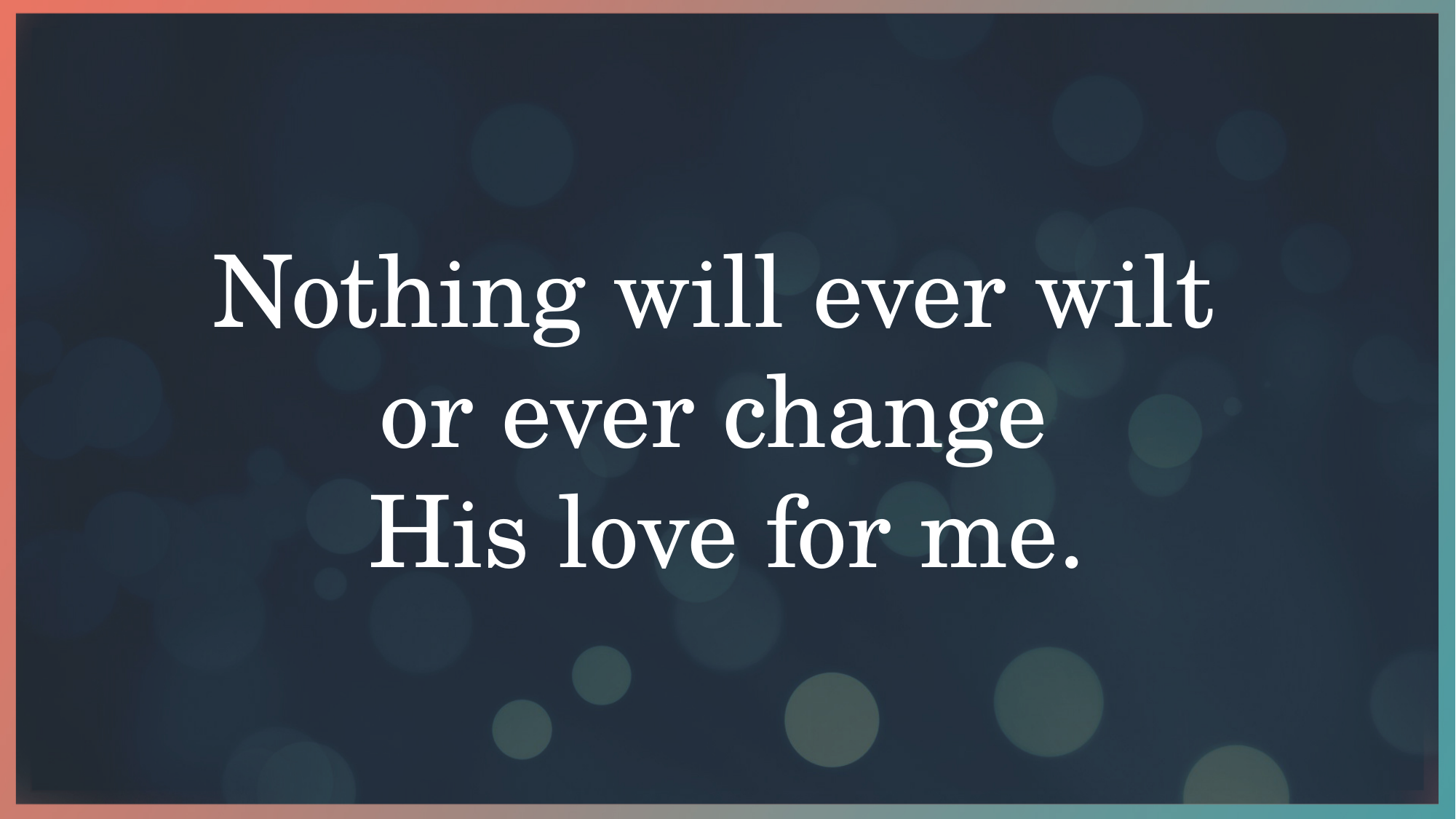

Nothing will ever wilt
or ever change
His love for me.